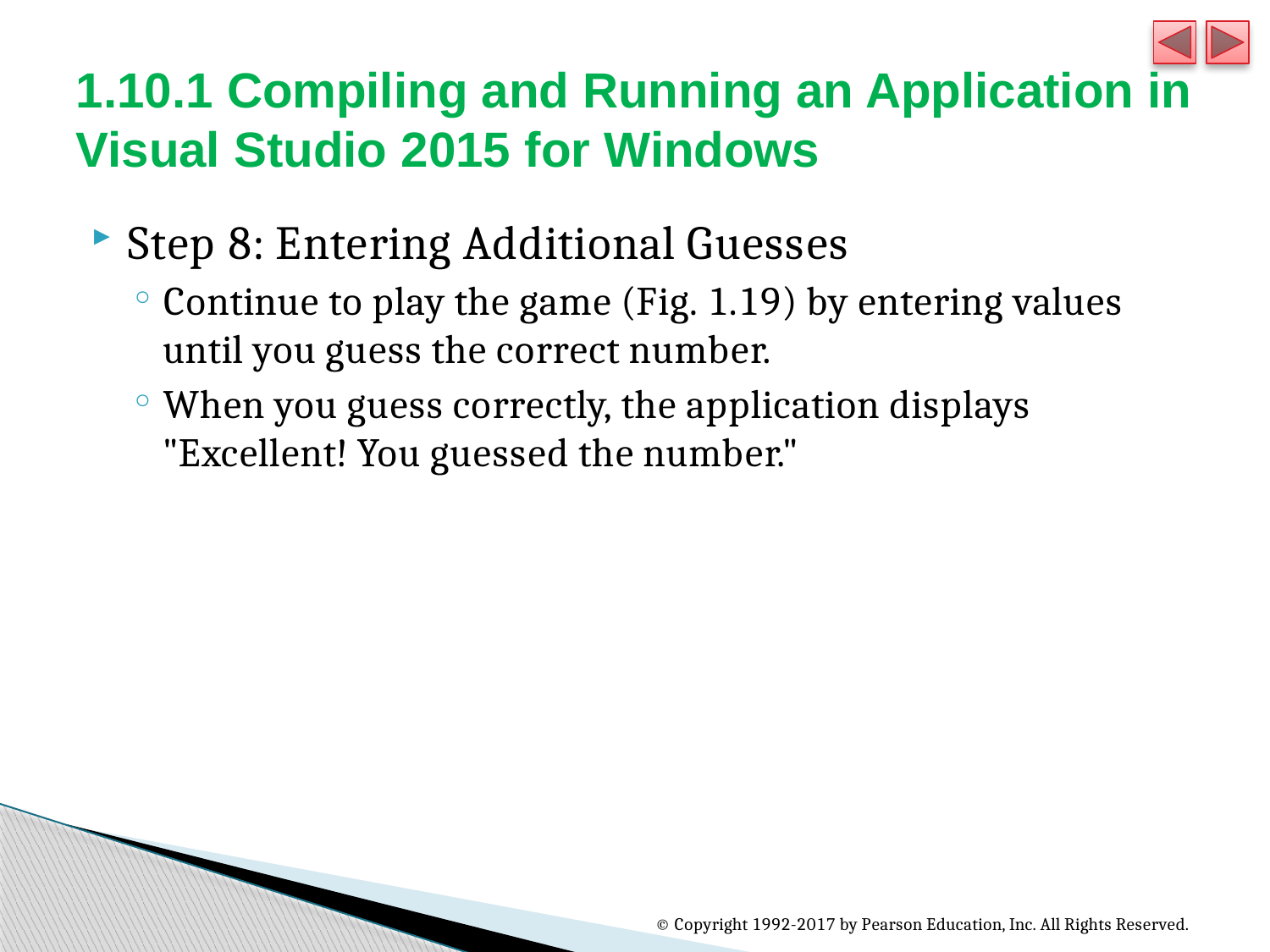

# 1.10.1 Compiling and Running an Application in Visual Studio 2015 for Windows
Step 8: Entering Additional Guesses
Continue to play the game (Fig. 1.19) by entering values until you guess the correct number.
When you guess correctly, the application displays "Excellent! You guessed the number."
© Copyright 1992-2017 by Pearson Education, Inc. All Rights Reserved.